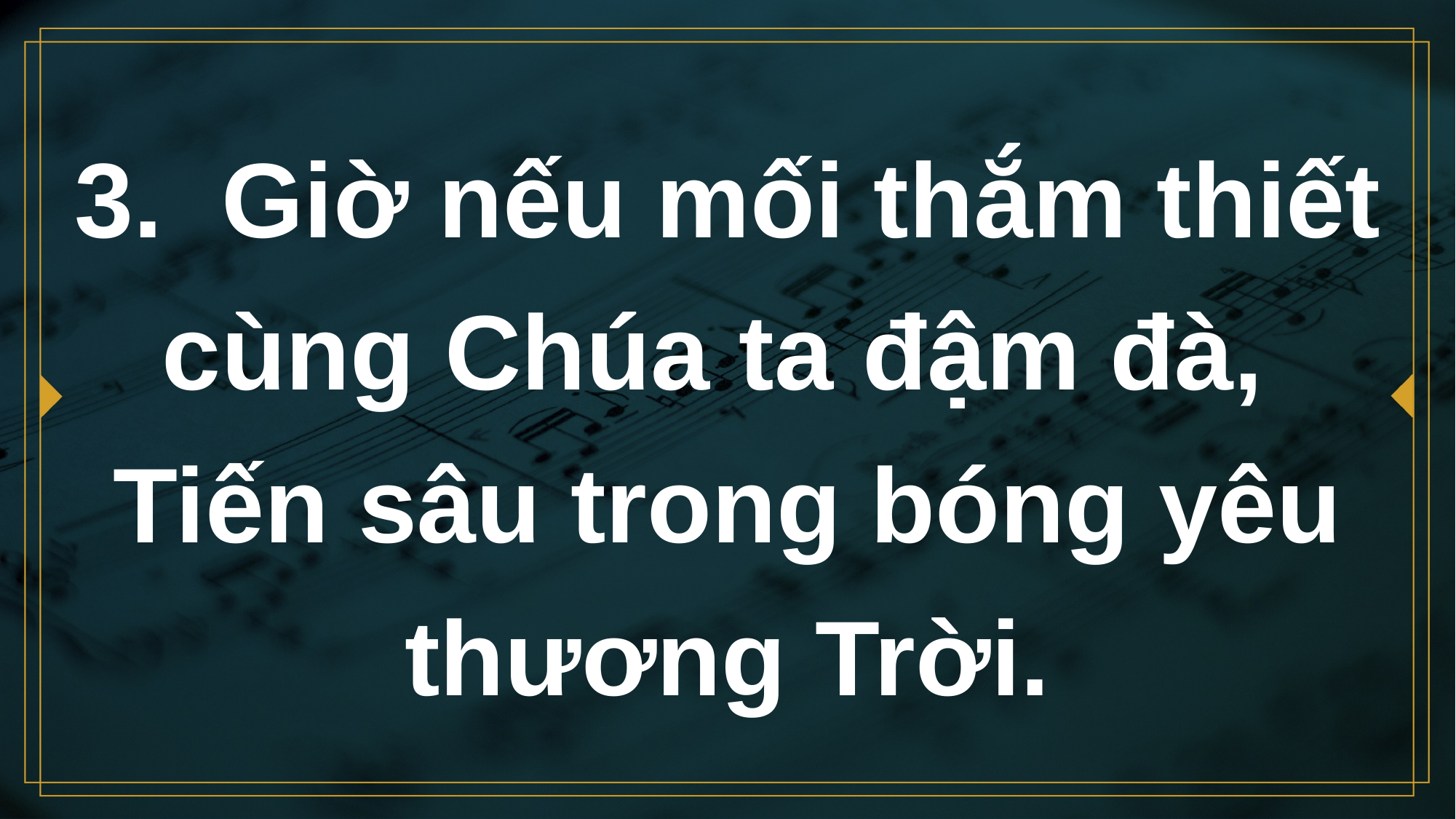

# 3.  Giờ nếu mối thắm thiết cùng Chúa ta đậm đà, Tiến sâu trong bóng yêu thương Trời.